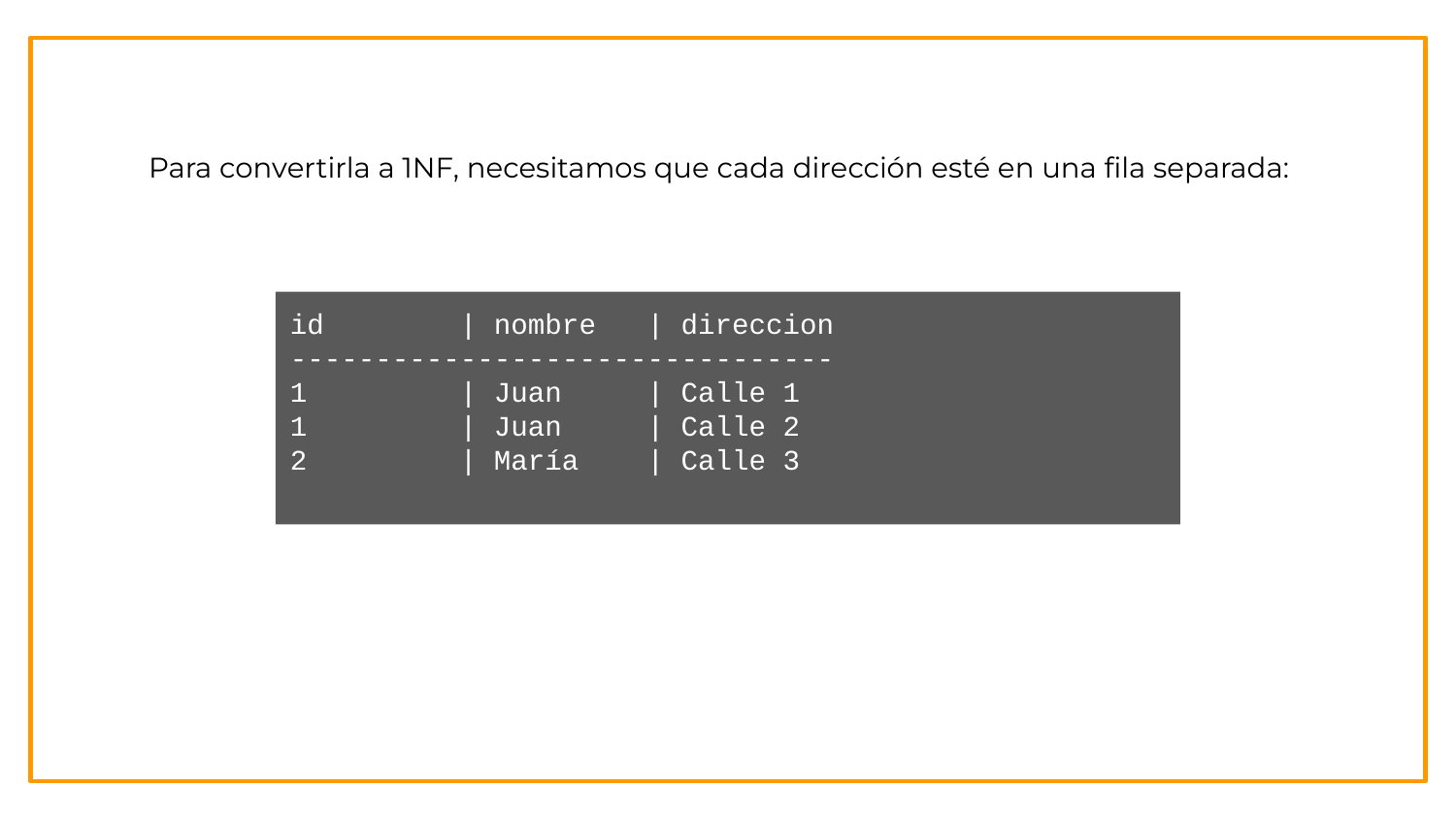

Para convertirla a 1NF, necesitamos que cada dirección esté en una fila separada:
id        | nombre   | direccion
--------------------------------
1         | Juan     | Calle 1
1         | Juan     | Calle 2
2         | María    | Calle 3